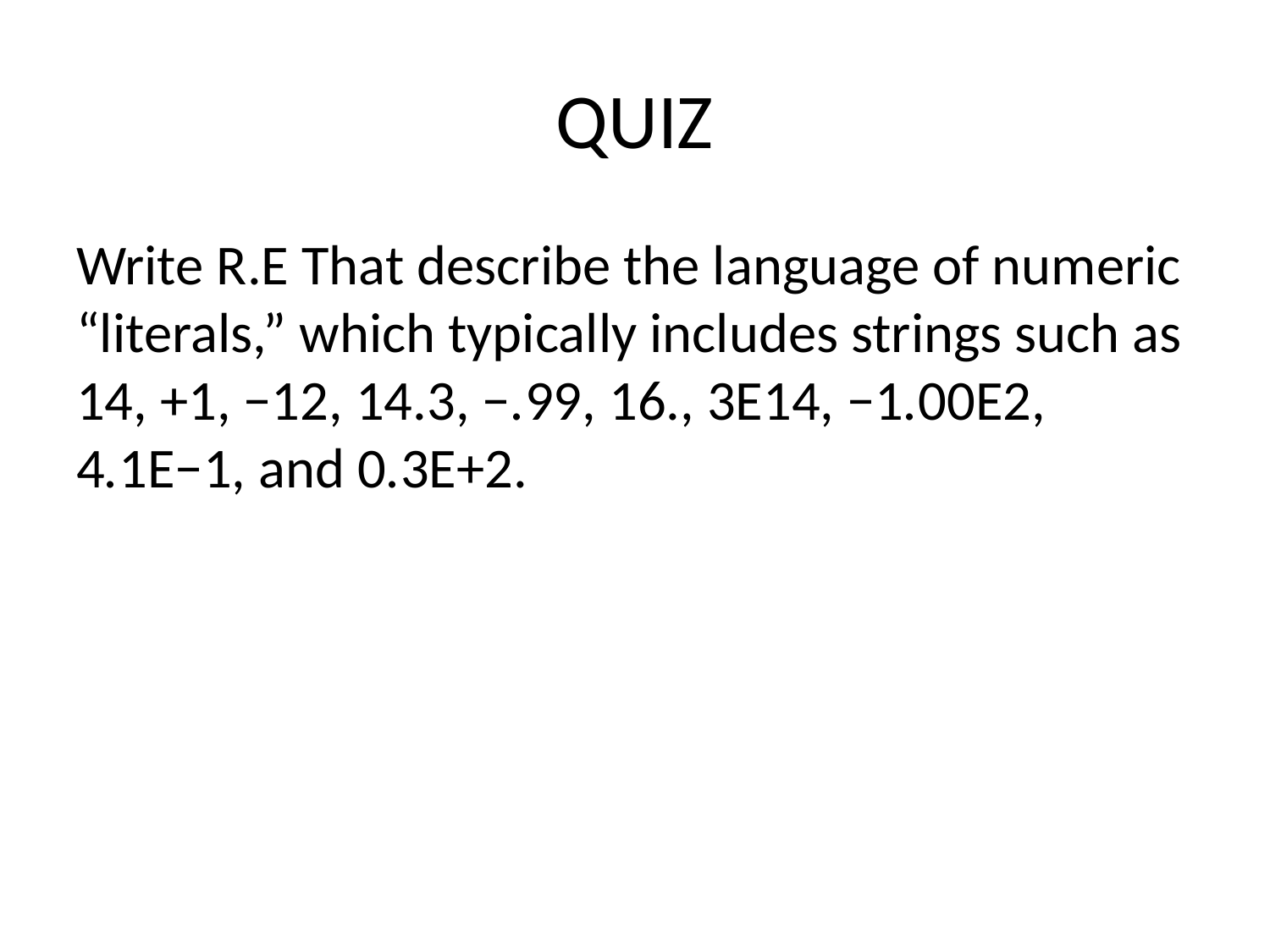

# QUIZ
Write R.E That describe the language of numeric “literals,” which typically includes strings such as 14, +1, −12, 14.3, −.99, 16., 3E14, −1.00E2, 4.1E−1, and 0.3E+2.